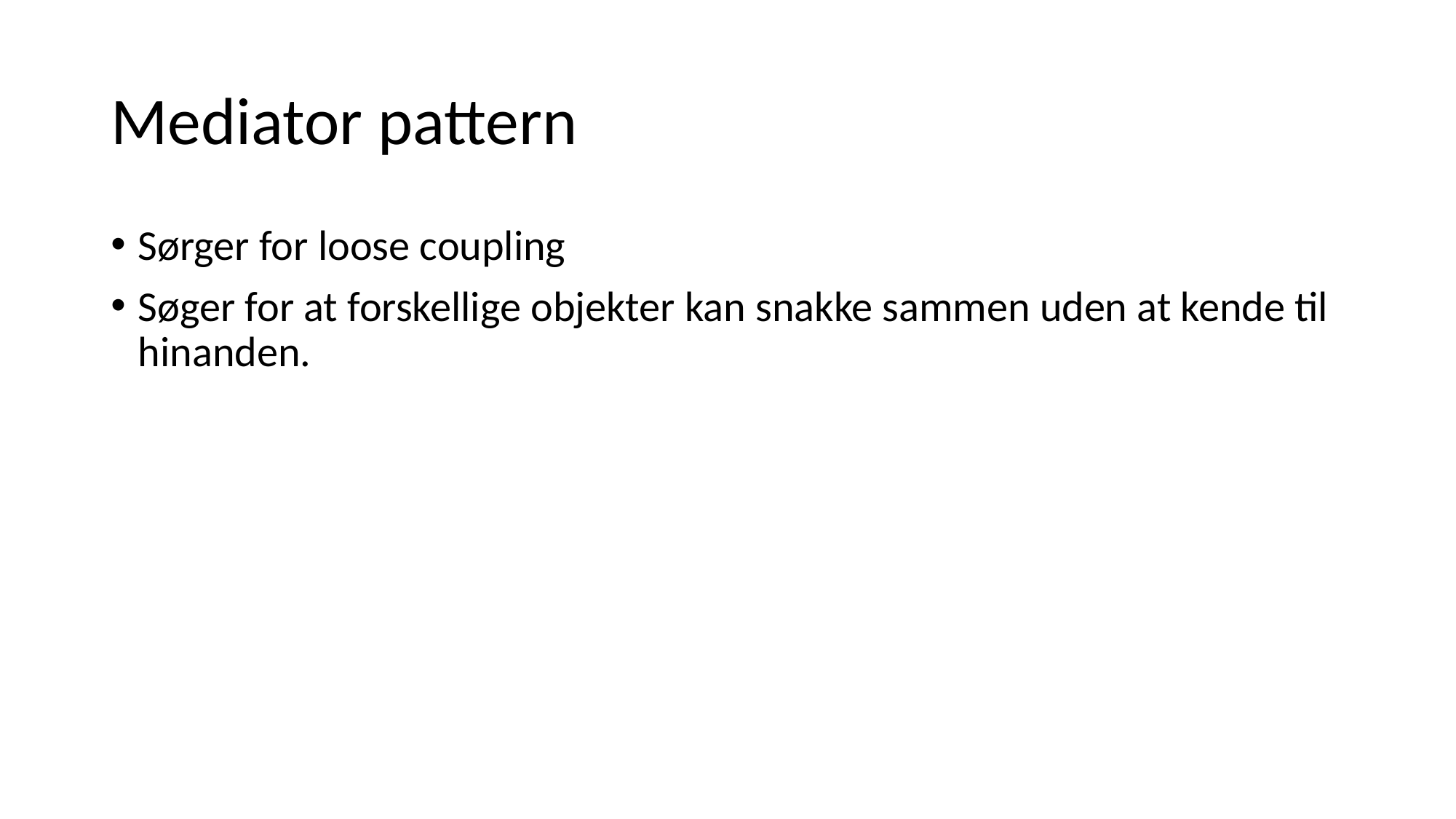

# Mediator pattern
Sørger for loose coupling
Søger for at forskellige objekter kan snakke sammen uden at kende til hinanden.